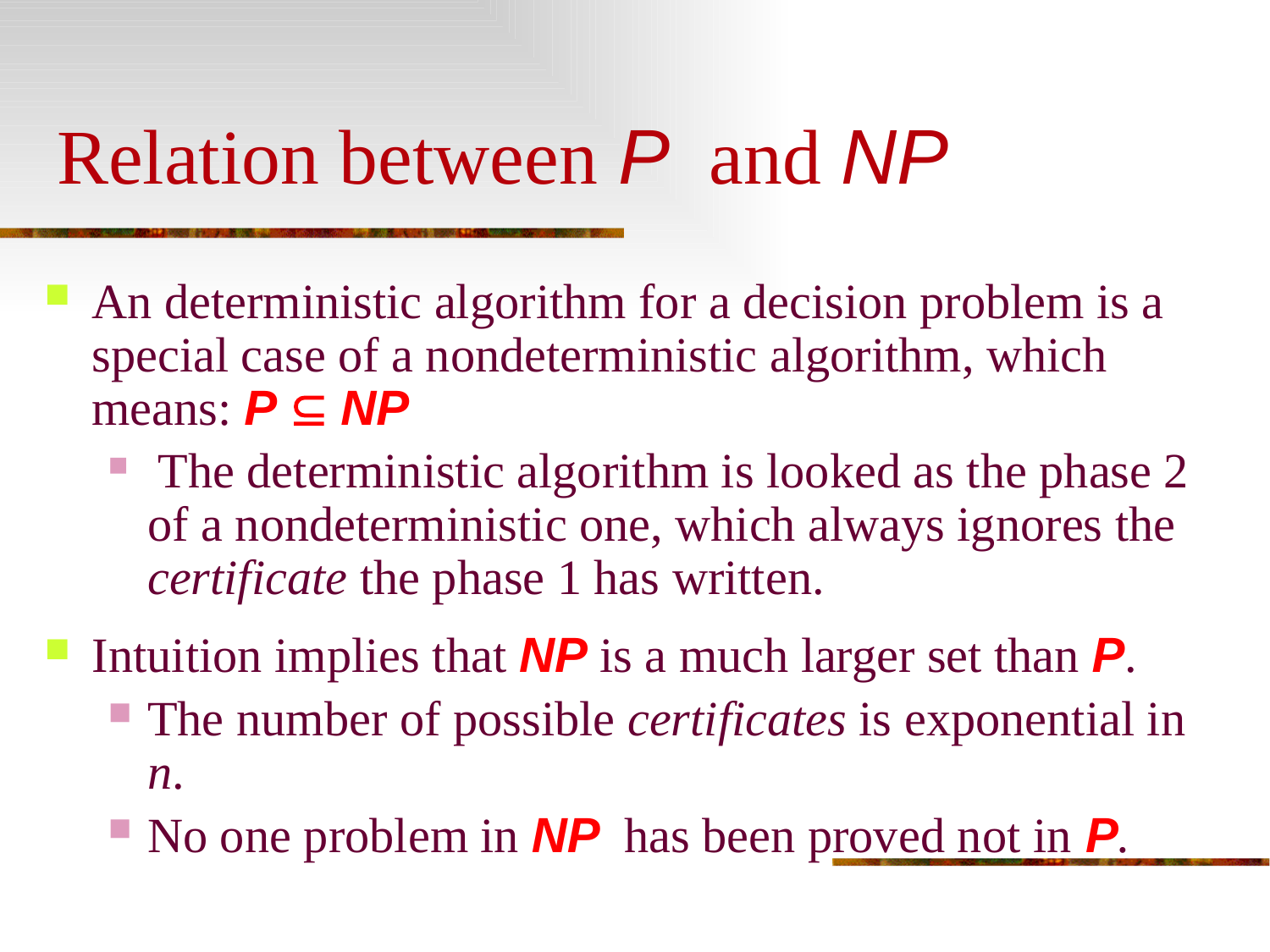

# Relation between P  and NP
An deterministic algorithm for a decision problem is a special case of a nondeterministic algorithm, which means: P ⊆ NP
 The deterministic algorithm is looked as the phase 2 of a nondeterministic one, which always ignores the certificate the phase 1 has written.
Intuition implies that NP is a much larger set than P.
The number of possible certificates is exponential in n.
No one problem in NP  has been proved not in P.